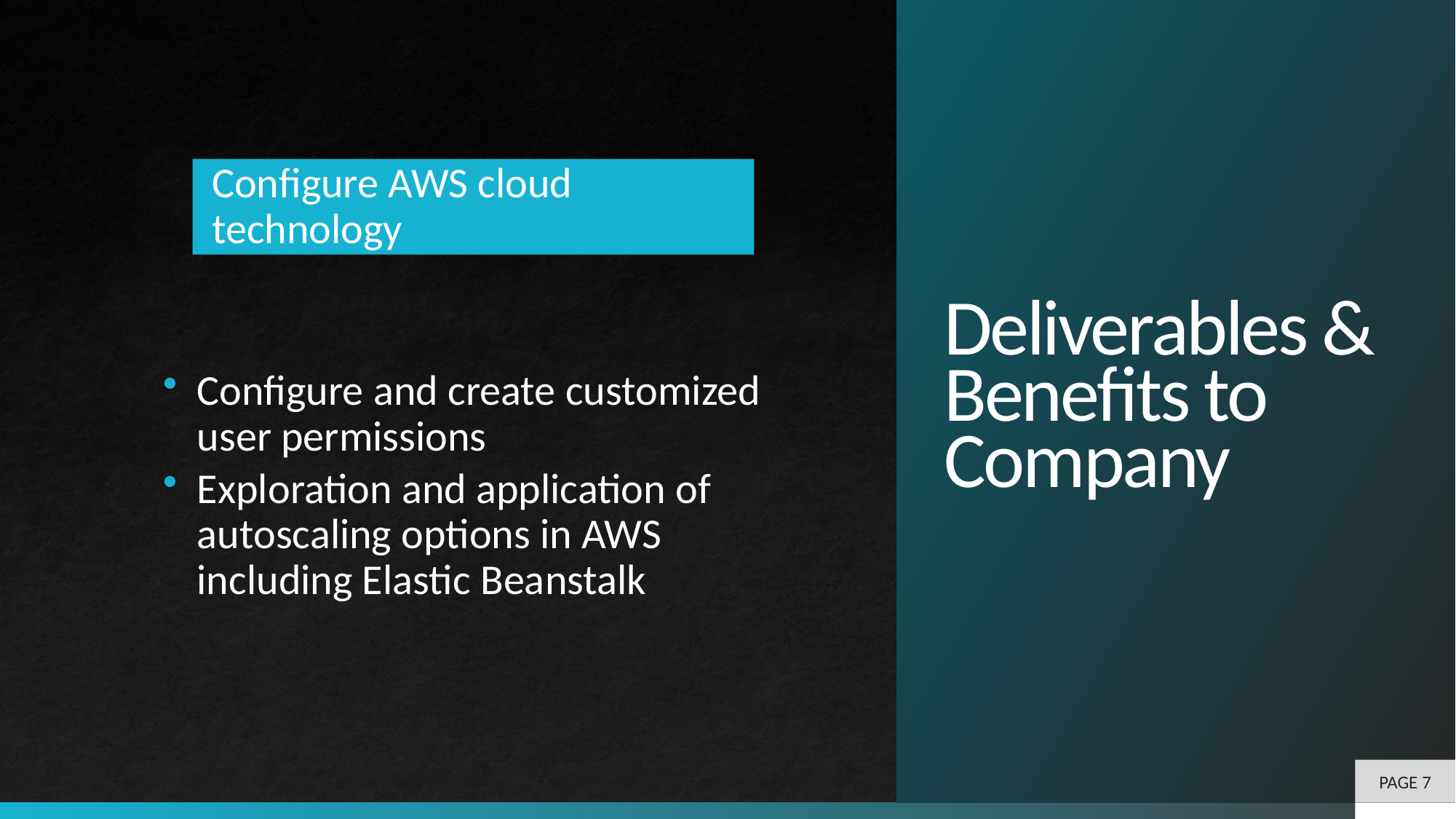

Deliverables &
Benefits to Company
# Deliverables & Benefits to Company
Configure and create customized user permissions
Exploration and application of autoscaling options in AWS including Elastic Beanstalk

Configure AWS cloud technology
PAGE 7
PAGE 7